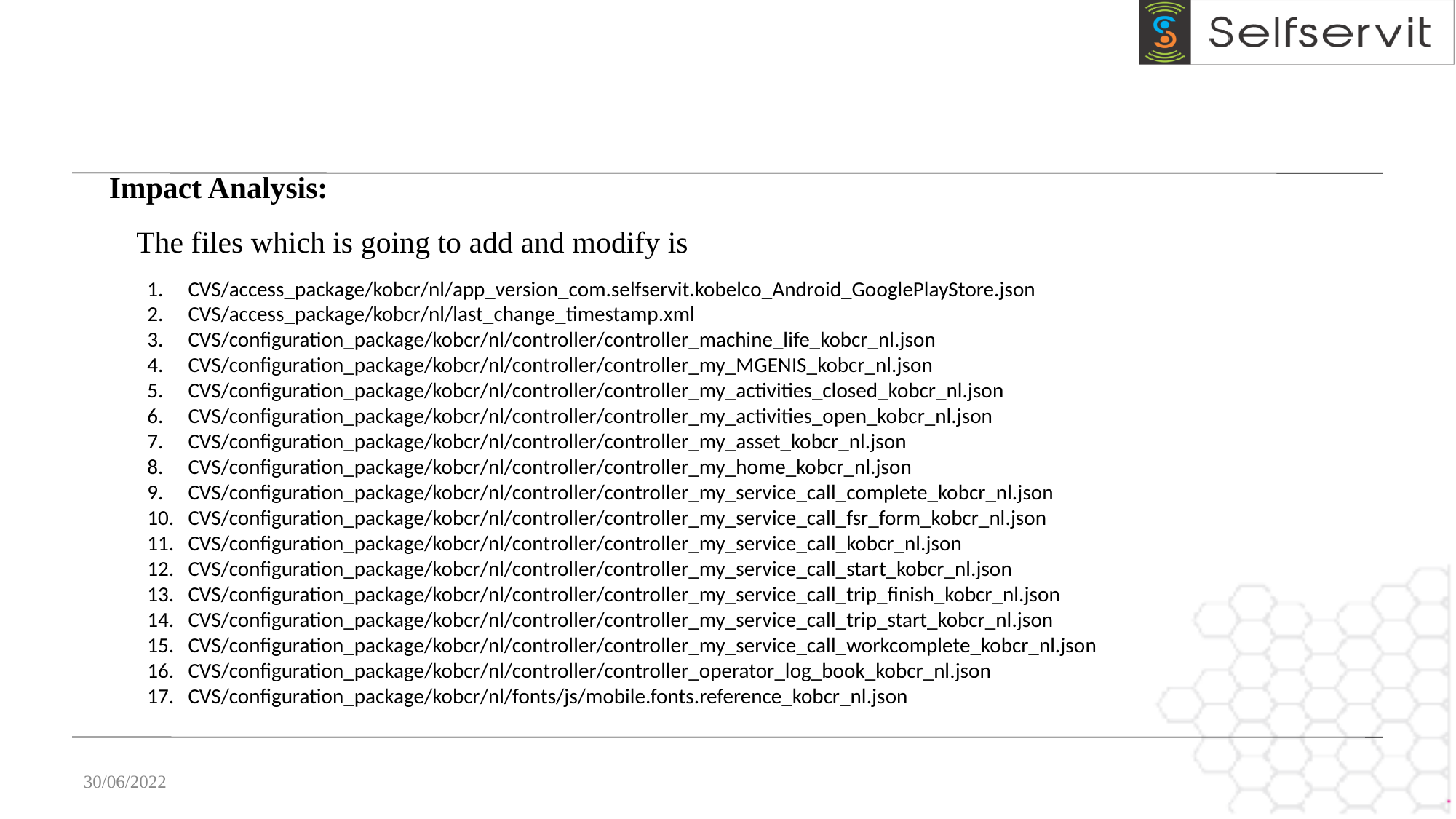

Impact Analysis:
   The files which is going to add and modify is
CVS/access_package/kobcr/nl/app_version_com.selfservit.kobelco_Android_GooglePlayStore.json
CVS/access_package/kobcr/nl/last_change_timestamp.xml
CVS/configuration_package/kobcr/nl/controller/controller_machine_life_kobcr_nl.json
CVS/configuration_package/kobcr/nl/controller/controller_my_MGENIS_kobcr_nl.json
CVS/configuration_package/kobcr/nl/controller/controller_my_activities_closed_kobcr_nl.json
CVS/configuration_package/kobcr/nl/controller/controller_my_activities_open_kobcr_nl.json
CVS/configuration_package/kobcr/nl/controller/controller_my_asset_kobcr_nl.json
CVS/configuration_package/kobcr/nl/controller/controller_my_home_kobcr_nl.json
CVS/configuration_package/kobcr/nl/controller/controller_my_service_call_complete_kobcr_nl.json
CVS/configuration_package/kobcr/nl/controller/controller_my_service_call_fsr_form_kobcr_nl.json
CVS/configuration_package/kobcr/nl/controller/controller_my_service_call_kobcr_nl.json
CVS/configuration_package/kobcr/nl/controller/controller_my_service_call_start_kobcr_nl.json
CVS/configuration_package/kobcr/nl/controller/controller_my_service_call_trip_finish_kobcr_nl.json
CVS/configuration_package/kobcr/nl/controller/controller_my_service_call_trip_start_kobcr_nl.json
CVS/configuration_package/kobcr/nl/controller/controller_my_service_call_workcomplete_kobcr_nl.json
CVS/configuration_package/kobcr/nl/controller/controller_operator_log_book_kobcr_nl.json
CVS/configuration_package/kobcr/nl/fonts/js/mobile.fonts.reference_kobcr_nl.json

30/06/2022